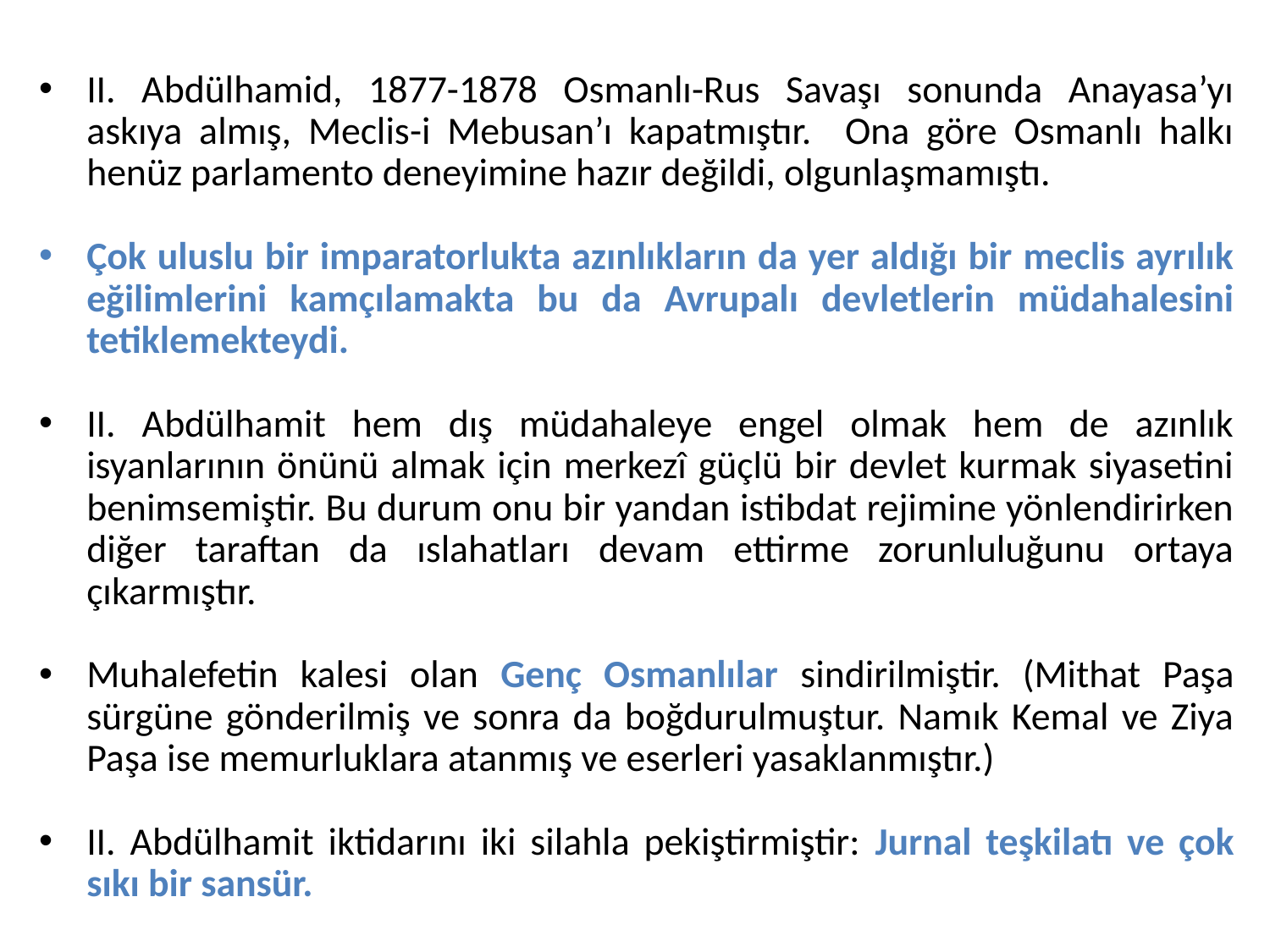

II. Abdülhamid, 1877-1878 Osmanlı-Rus Savaşı sonunda Anayasa’yı askıya almış, Meclis-i Mebusan’ı kapatmıştır.  Ona göre Osmanlı halkı henüz parlamento deneyimine hazır değildi, olgunlaşmamıştı.

Çok uluslu bir imparatorlukta azınlıkların da yer aldığı bir meclis ayrılık eğilimlerini kamçılamakta bu da Avrupalı devletlerin müdahalesini tetiklemekteydi.

II. Abdülhamit hem dış müdahaleye engel olmak hem de azınlık isyanlarının önünü almak için merkezî güçlü bir devlet kurmak siyasetini benimsemiştir. Bu durum onu bir yandan istibdat rejimine yönlendirirken diğer taraftan da ıslahatları devam ettirme zorunluluğunu ortaya çıkarmıştır.

Muhalefetin kalesi olan Genç Osmanlılar sindirilmiştir. (Mithat Paşa sürgüne gönderilmiş ve sonra da boğdurulmuştur. Namık Kemal ve Ziya Paşa ise memurluklara atanmış ve eserleri yasaklanmıştır.)

II. Abdülhamit iktidarını iki silahla pekiştirmiştir: Jurnal teşkilatı ve çok sıkı bir sansür.